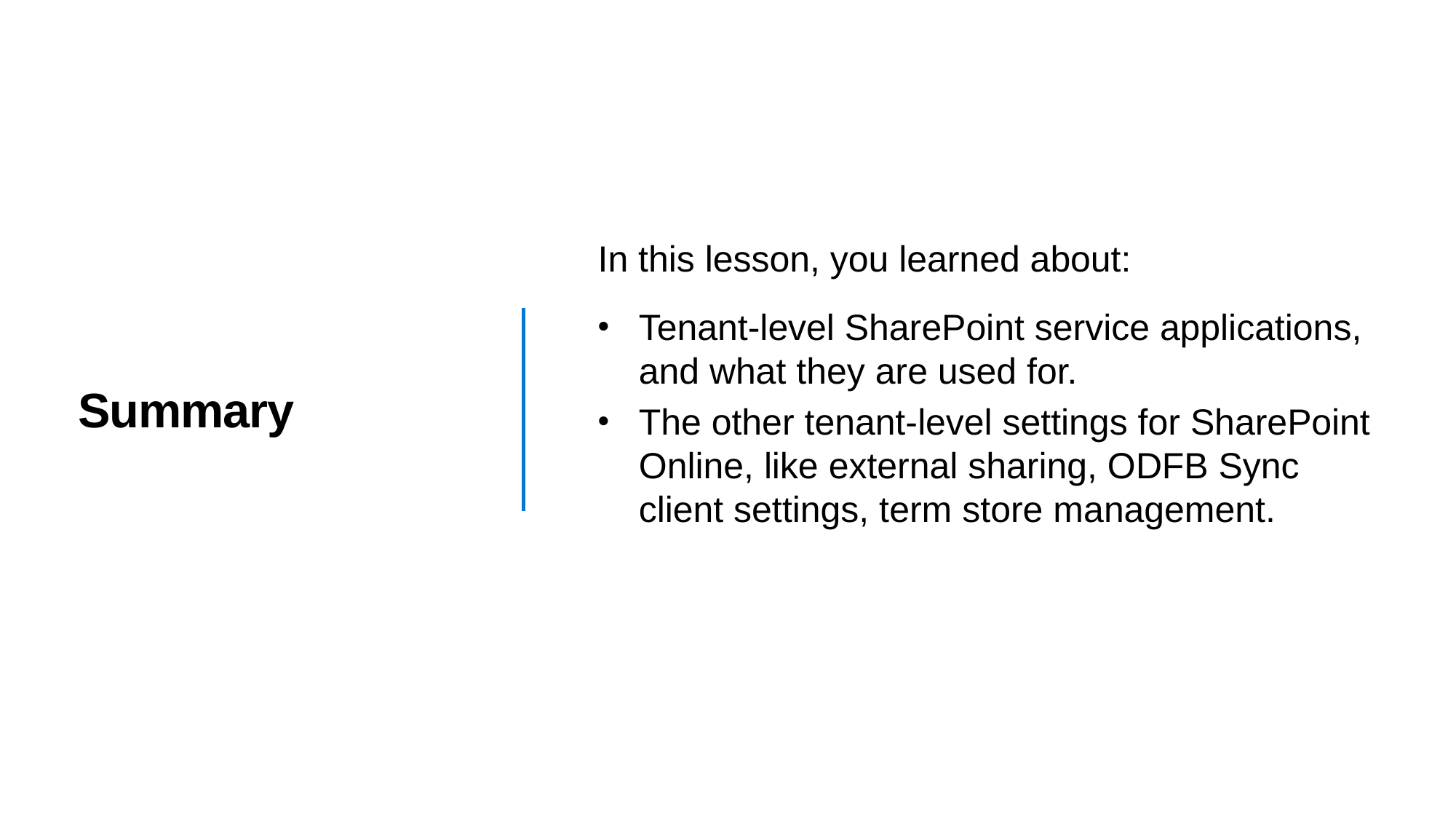

In this lesson, you learned about:
Tenant-level SharePoint service applications, and what they are used for.
The other tenant-level settings for SharePoint Online, like external sharing, ODFB Sync client settings, term store management.

# Summary